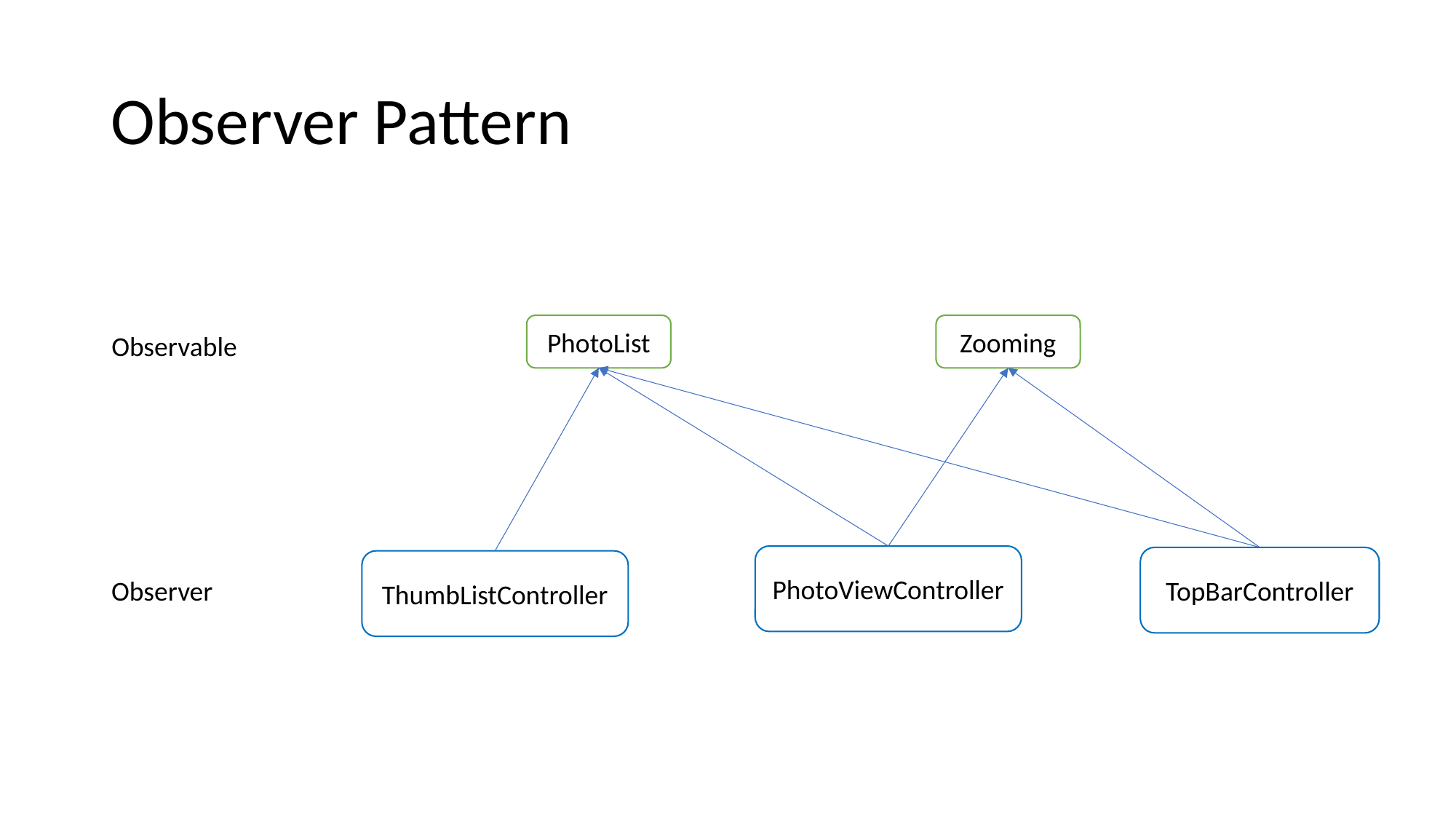

# Observer Pattern
PhotoList
Zooming
Observable
PhotoViewController
TopBarController
ThumbListController
Observer